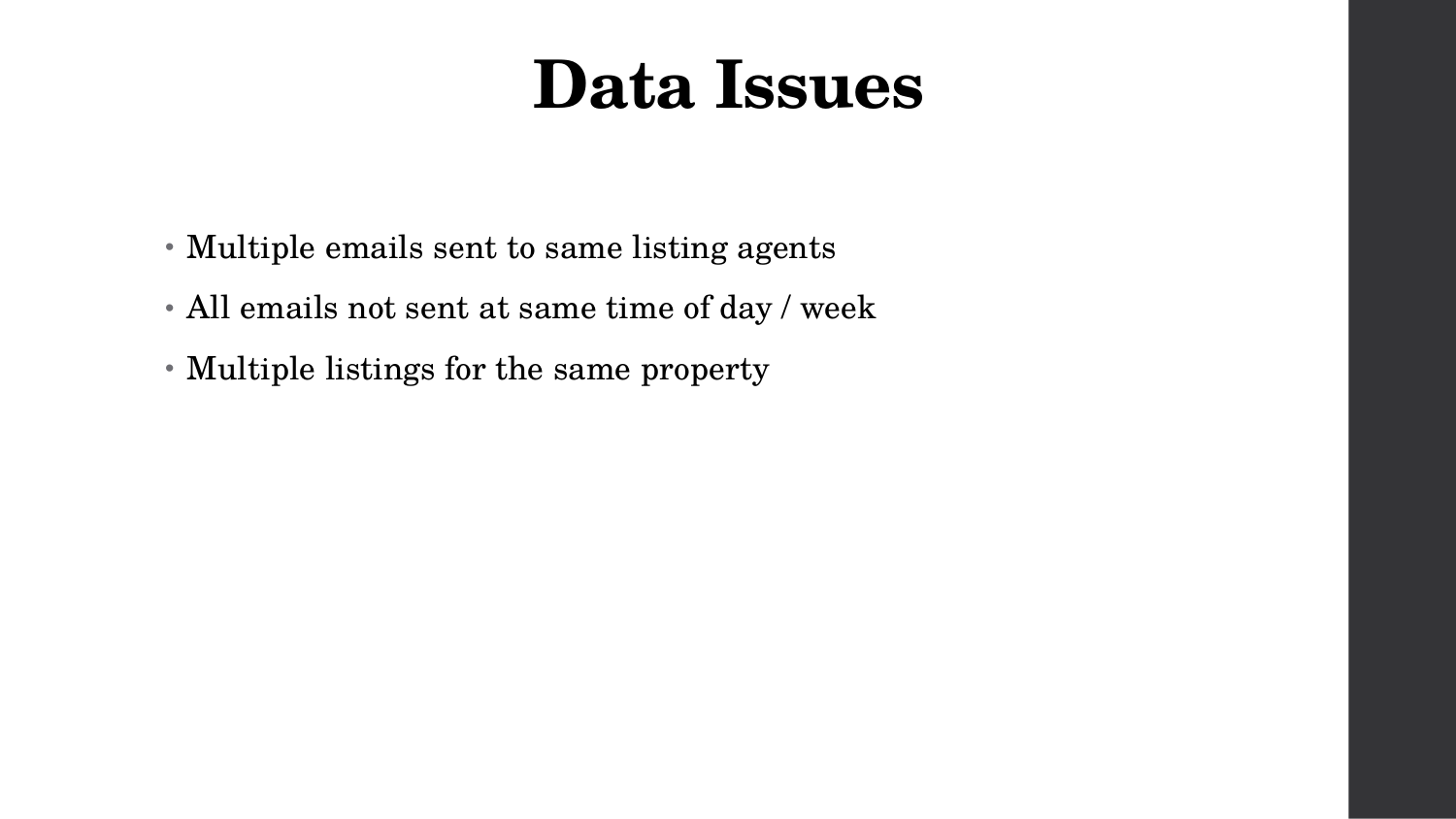

# Data Issues
Multiple emails sent to same listing agents
All emails not sent at same time of day / week
Multiple listings for the same property